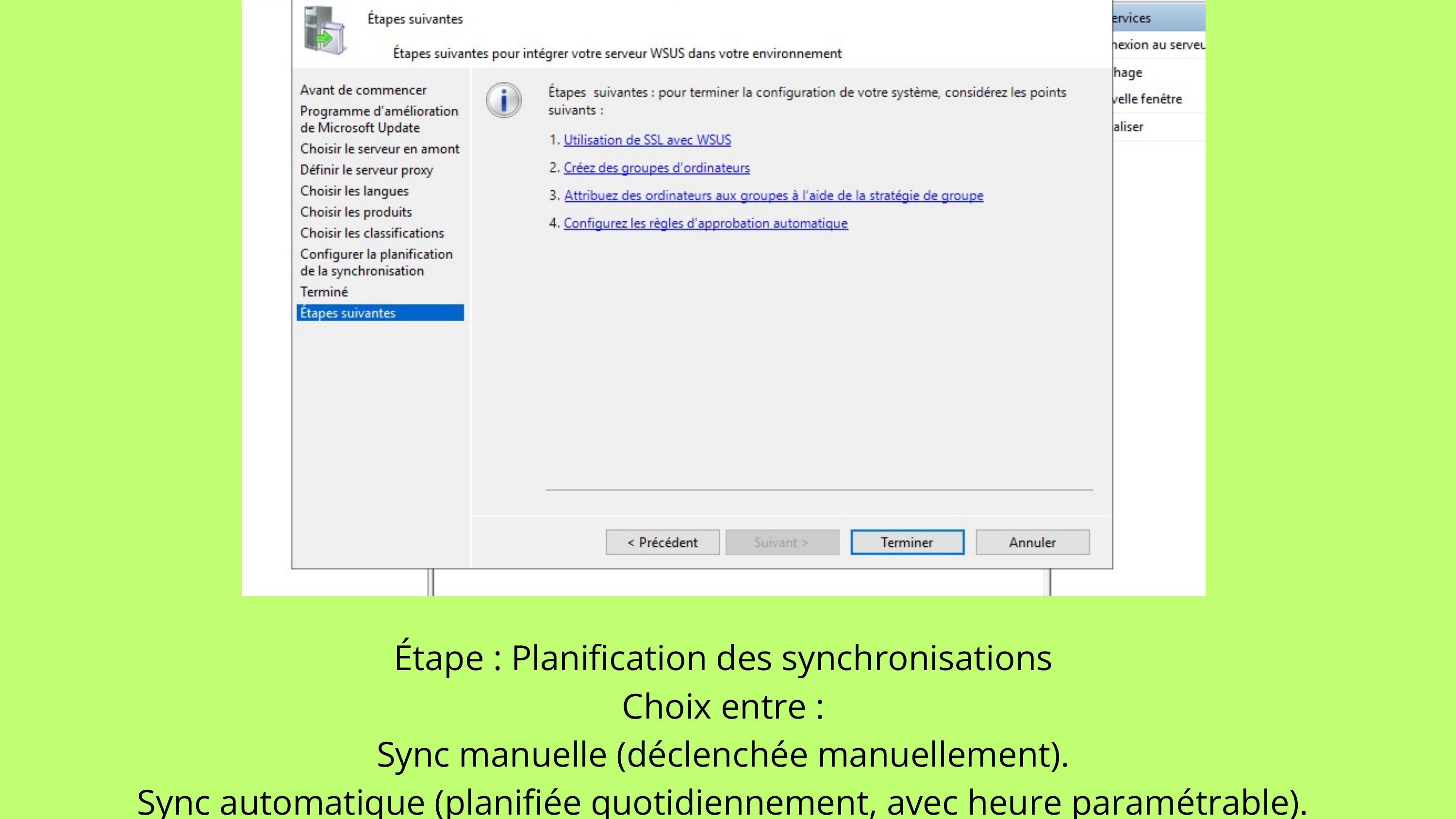

Étape : Planification des synchronisations
Choix entre :
Sync manuelle (déclenchée manuellement).
Sync automatique (planifiée quotidiennement, avec heure paramétrable).